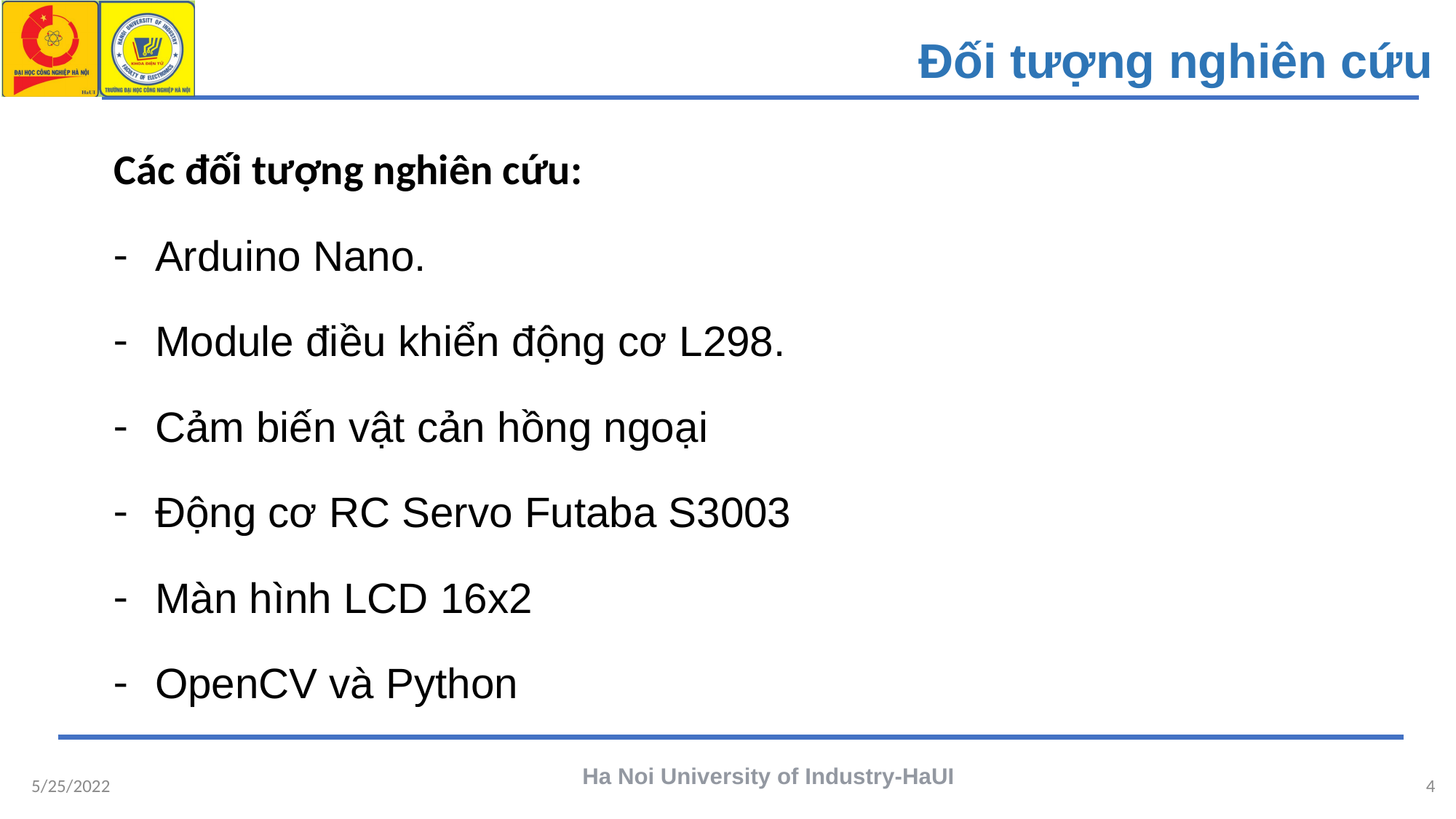

Đối tượng nghiên cứu
Các đối tượng nghiên cứu:
Arduino Nano.
Module điều khiển động cơ L298.
Cảm biến vật cản hồng ngoại
Động cơ RC Servo Futaba S3003
Màn hình LCD 16x2
OpenCV và Python
5/25/2022
Ha Noi University of Industry-HaUI

4